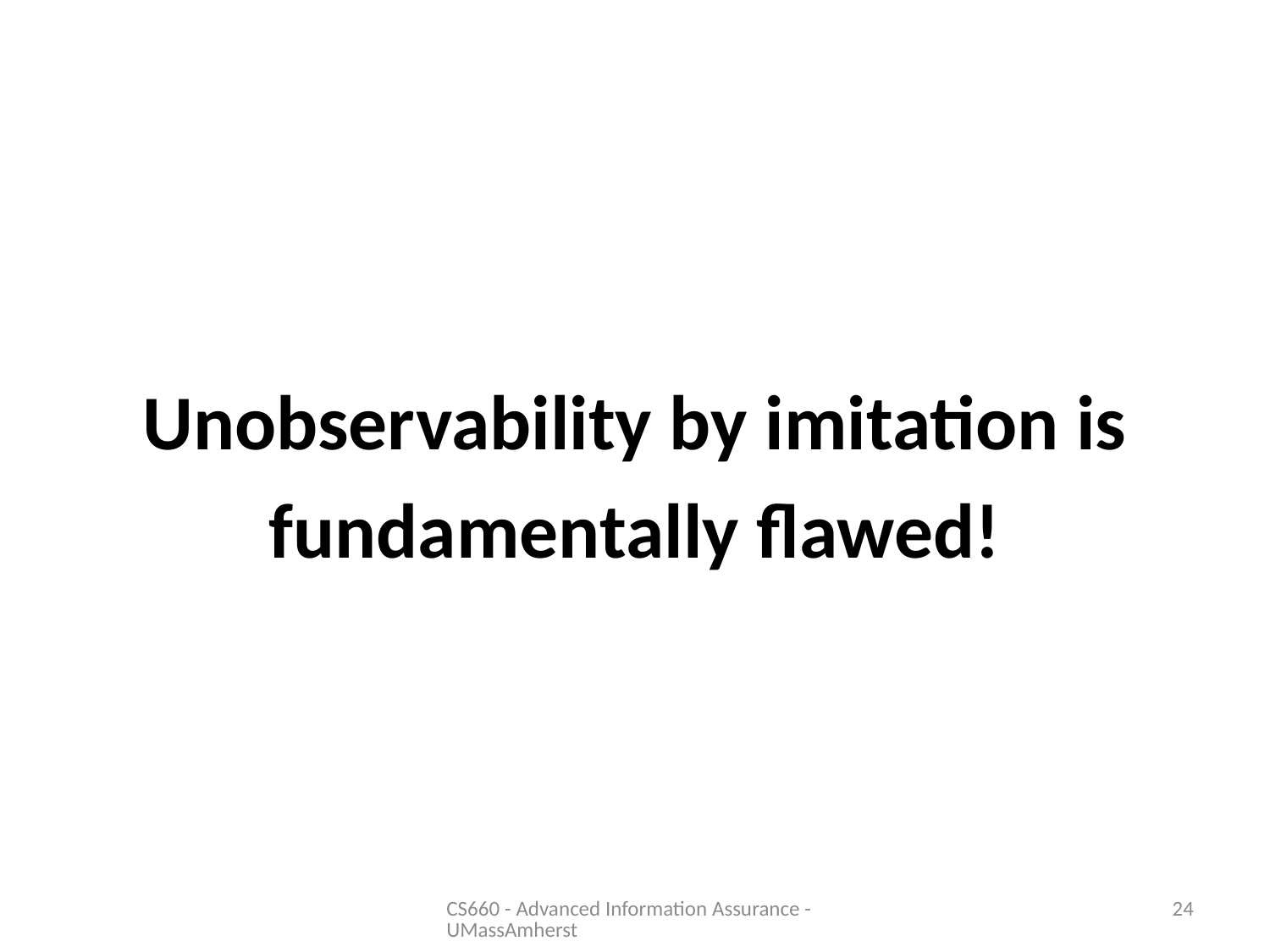

Unobservability by imitation is
fundamentally flawed!

CS660 - Advanced Information Assurance - UMassAmherst
24